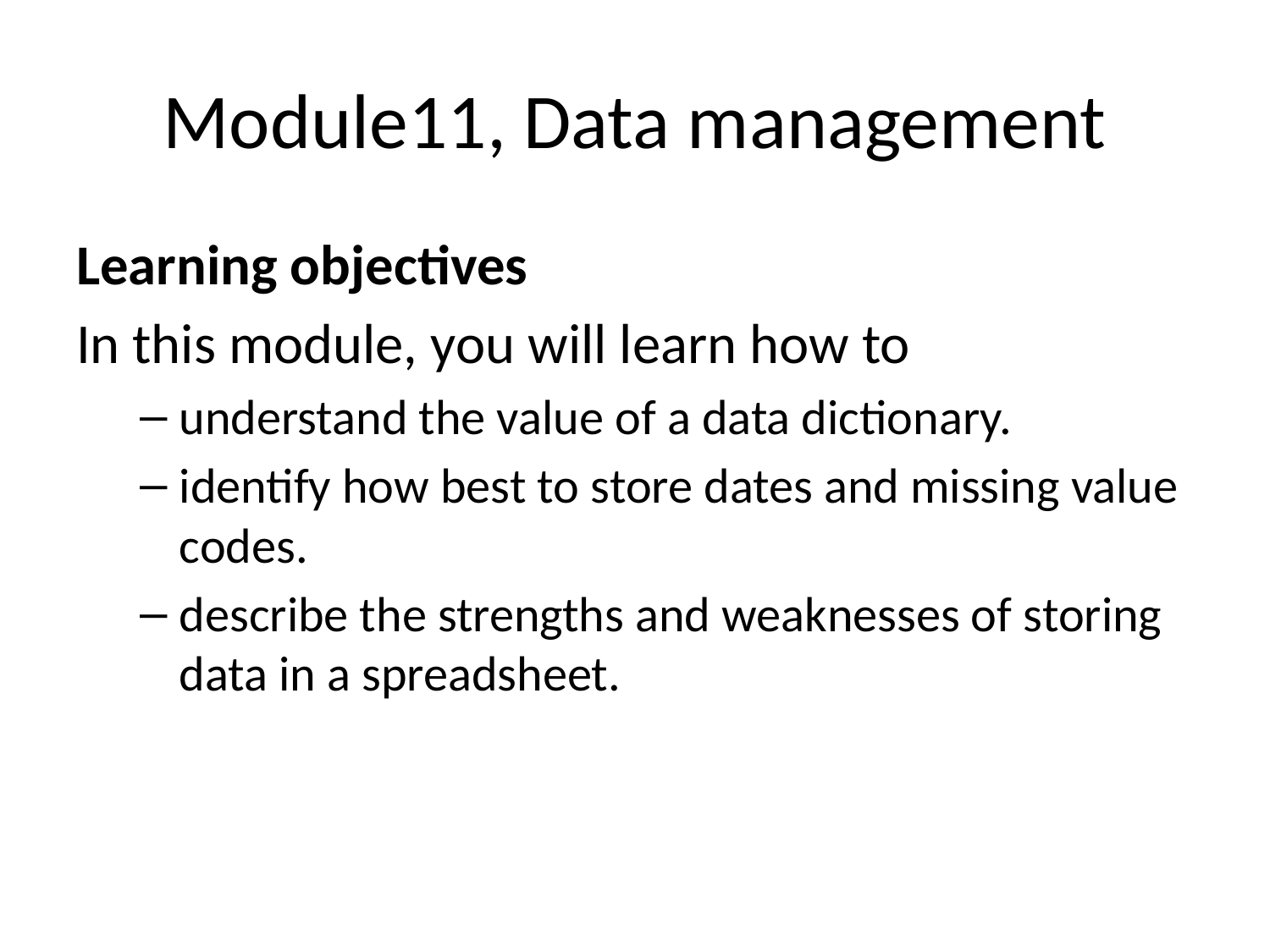

# Module11, Data management
Learning objectives
In this module, you will learn how to
understand the value of a data dictionary.
identify how best to store dates and missing value codes.
describe the strengths and weaknesses of storing data in a spreadsheet.